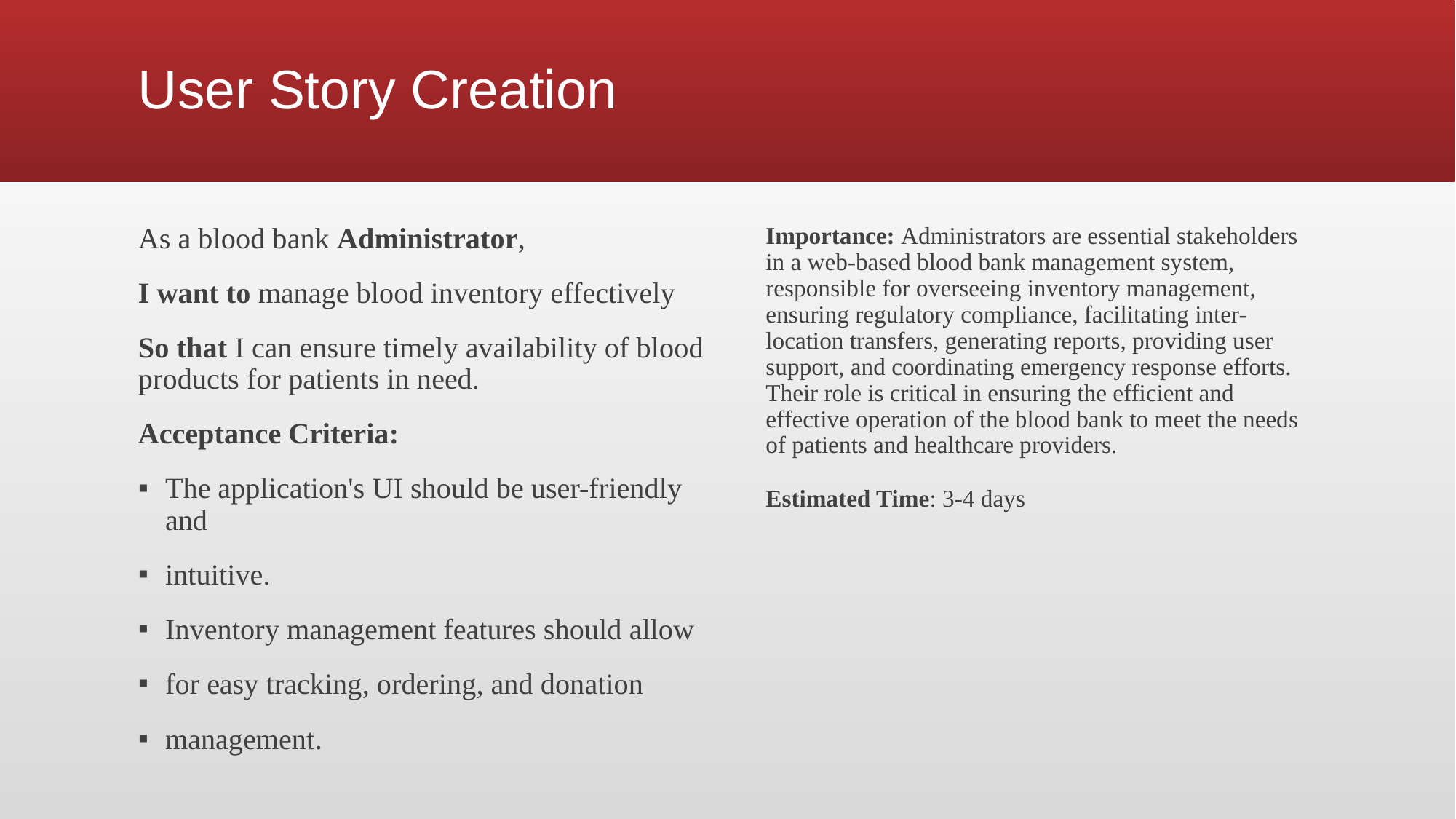

# User Story Creation
As a blood bank Administrator,
I want to manage blood inventory effectively
So that I can ensure timely availability of blood products for patients in need.
Acceptance Criteria:
The application's UI should be user-friendly and
intuitive.
Inventory management features should allow
for easy tracking, ordering, and donation
management.
Importance: Administrators are essential stakeholders in a web-based blood bank management system, responsible for overseeing inventory management, ensuring regulatory compliance, facilitating inter-location transfers, generating reports, providing user support, and coordinating emergency response efforts. Their role is critical in ensuring the efficient and effective operation of the blood bank to meet the needs of patients and healthcare providers.
Estimated Time: 3-4 days